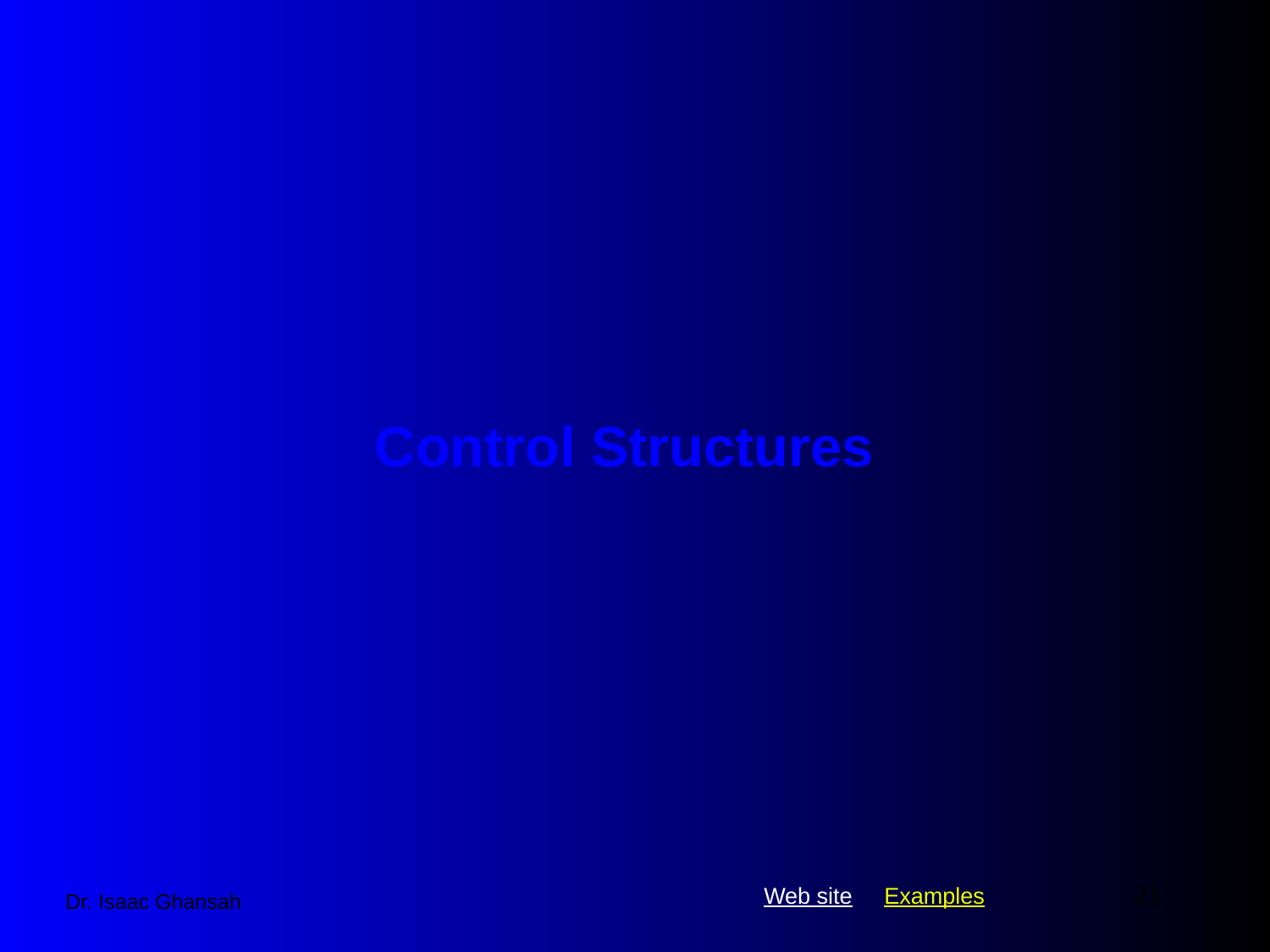

# Control Structures
21
Dr. Isaac Ghansah